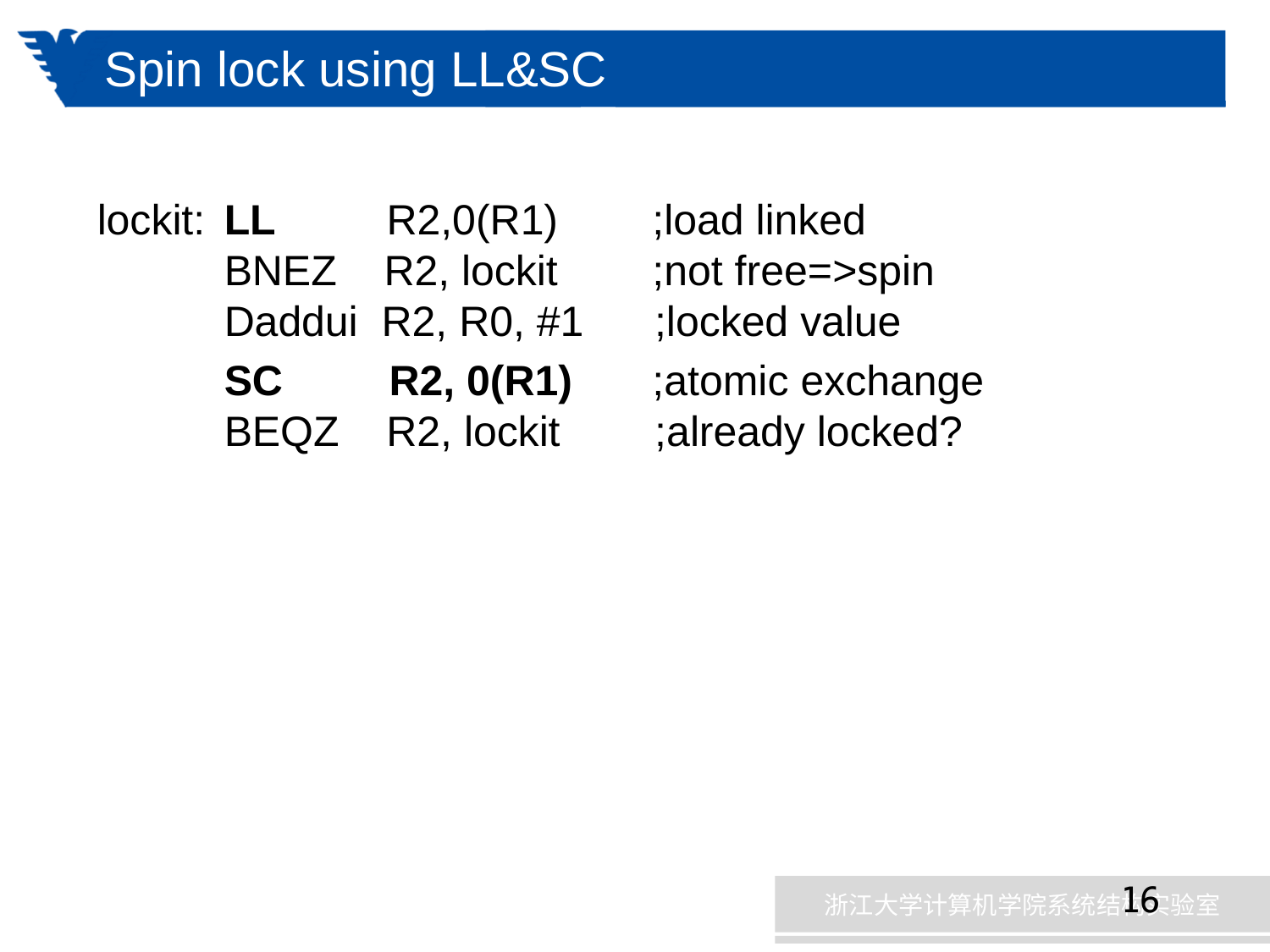

# Spin lock using LL&SC
lockit:	LL	   R2,0(R1) 	    ;load linked
	BNEZ    R2, lockit 	    ;not free=>spin
	Daddui  R2, R0, #1      ;locked value
          	SC         R2, 0(R1) 	    ;atomic exchange
	BEQZ    R2, lockit        ;already locked?